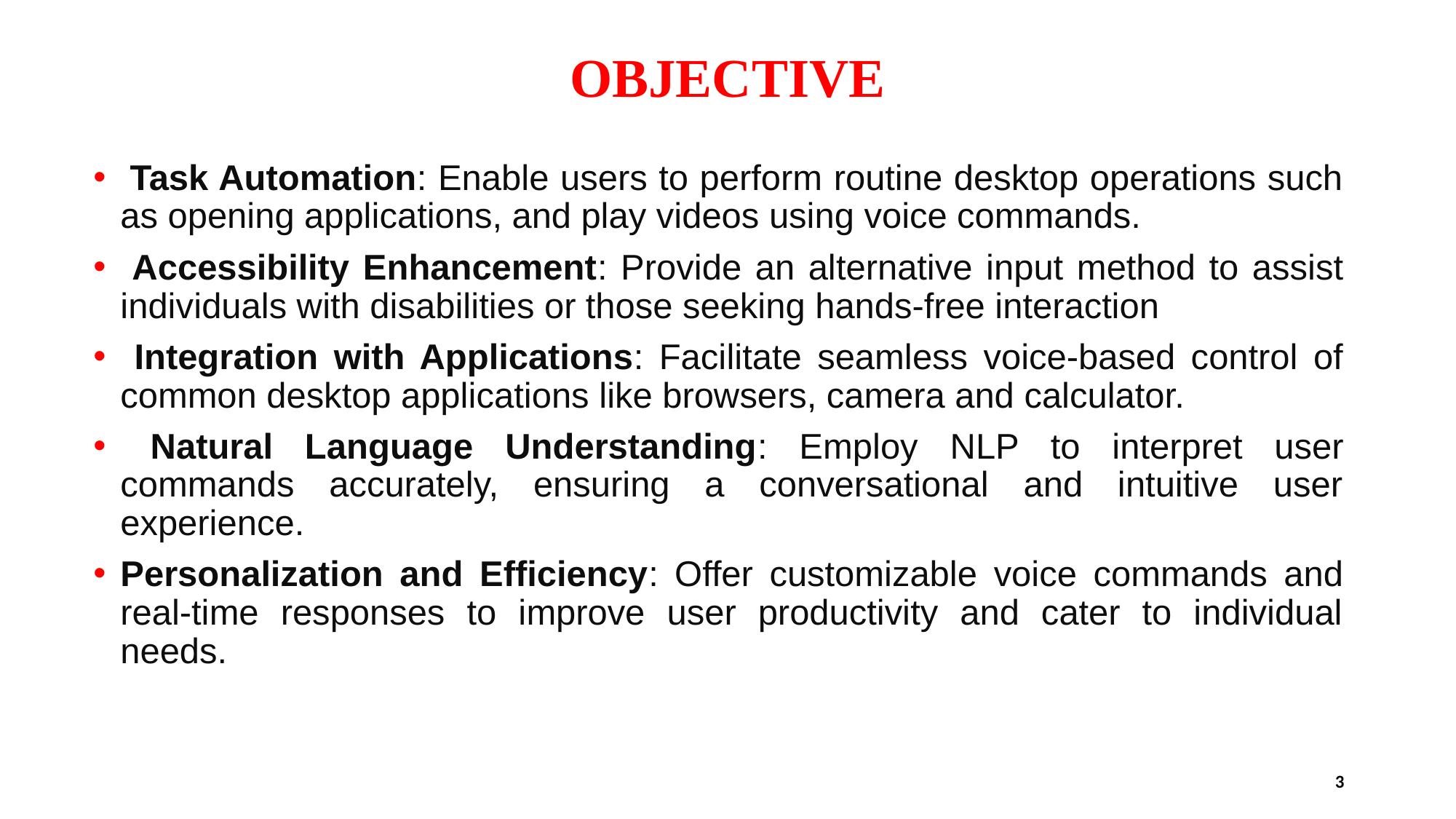

# OBJECTIVE
 Task Automation: Enable users to perform routine desktop operations such as opening applications, and play videos using voice commands.
 Accessibility Enhancement: Provide an alternative input method to assist individuals with disabilities or those seeking hands-free interaction
 Integration with Applications: Facilitate seamless voice-based control of common desktop applications like browsers, camera and calculator.
 Natural Language Understanding: Employ NLP to interpret user commands accurately, ensuring a conversational and intuitive user experience.
Personalization and Efficiency: Offer customizable voice commands and real-time responses to improve user productivity and cater to individual needs.

3